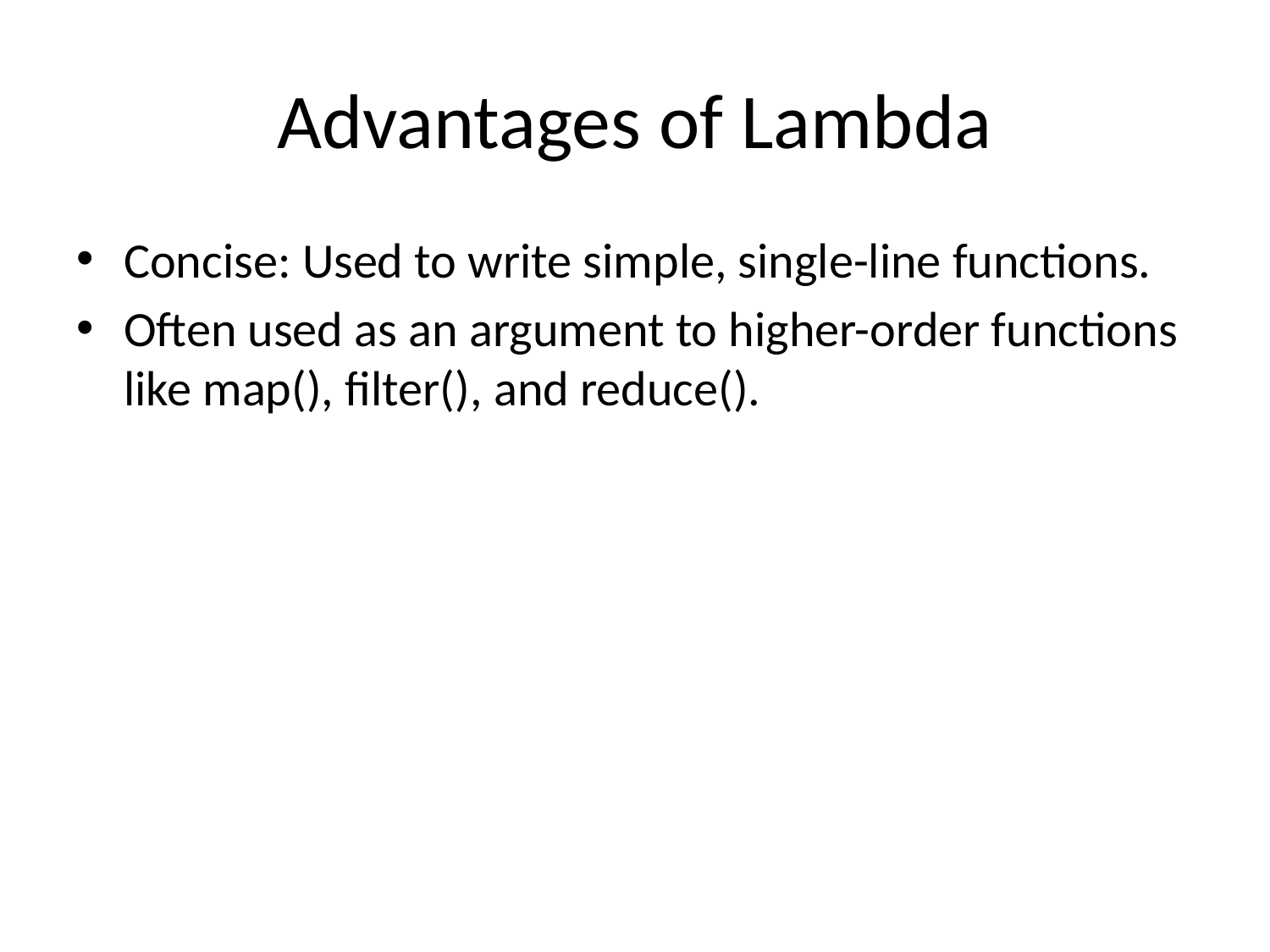

# Advantages of Lambda
Concise: Used to write simple, single-line functions.
Often used as an argument to higher-order functions like map(), filter(), and reduce().